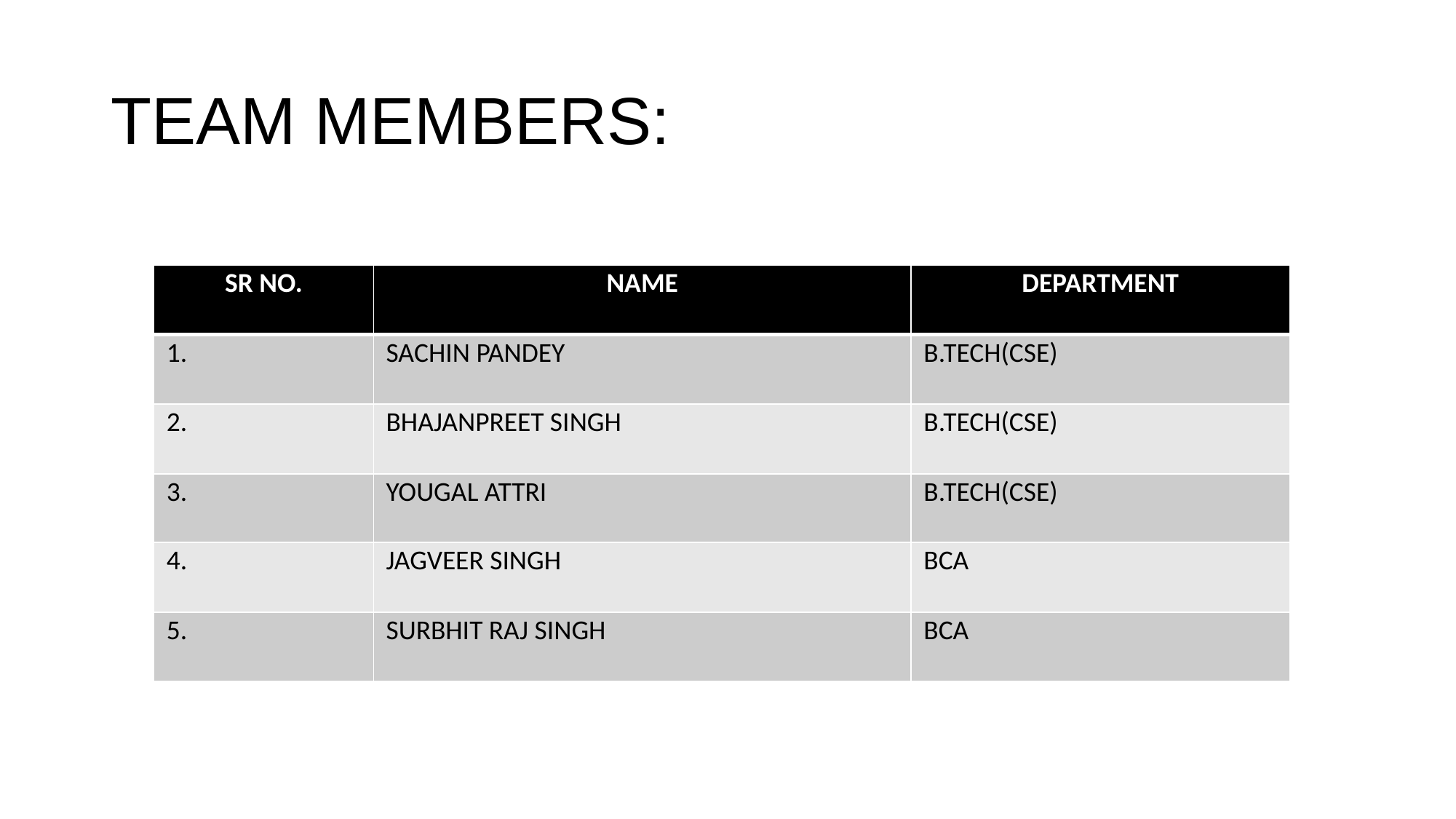

# TEAM MEMBERS:
| SR NO. | NAME | DEPARTMENT |
| --- | --- | --- |
| 1. | SACHIN PANDEY | B.TECH(CSE) |
| 2. | BHAJANPREET SINGH | B.TECH(CSE) |
| 3. | YOUGAL ATTRI | B.TECH(CSE) |
| 4. | JAGVEER SINGH | BCA |
| 5. | SURBHIT RAJ SINGH | BCA |